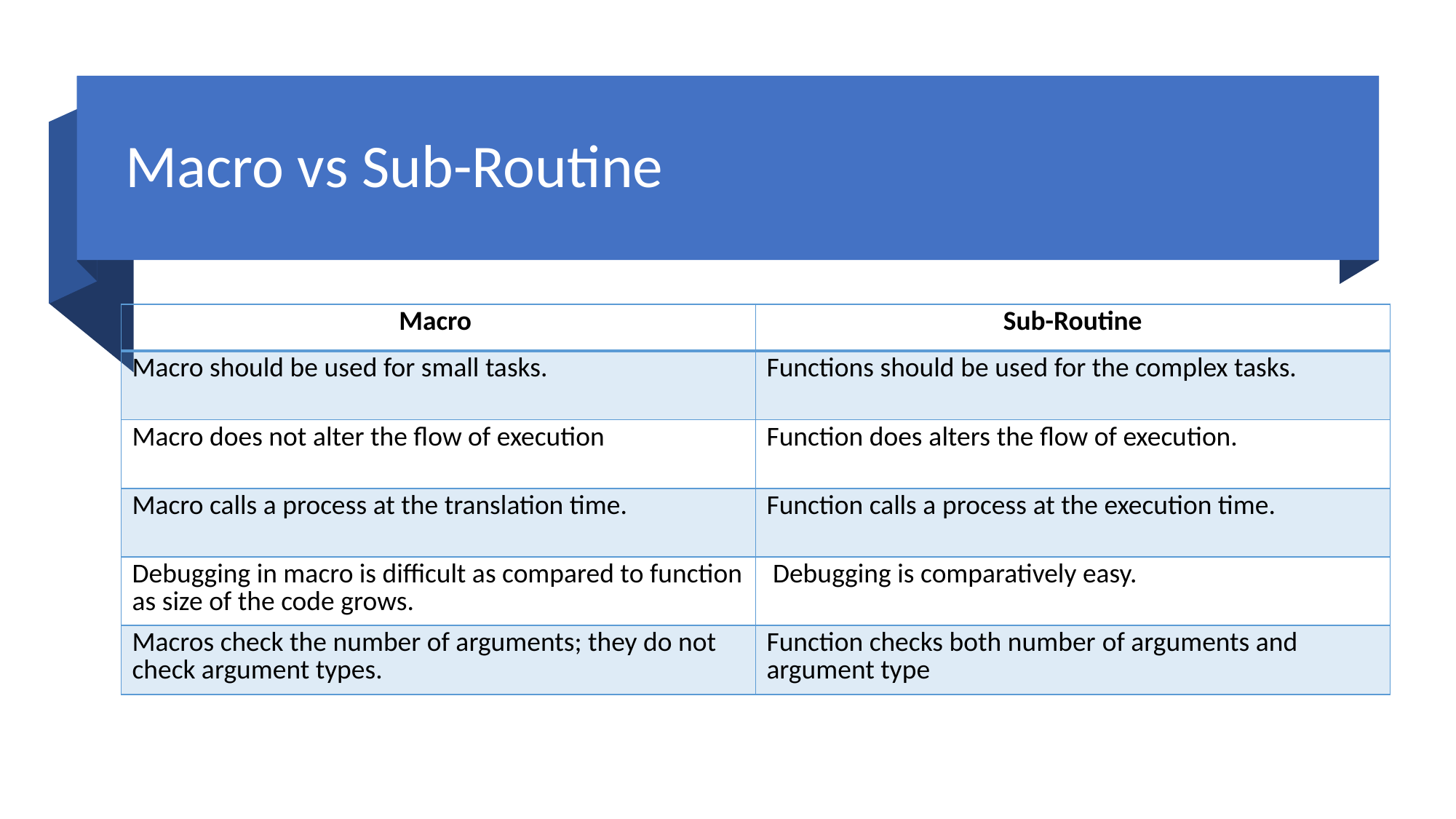

# Macro vs Sub-Routine

| Macro | Sub-Routine |
| --- | --- |
| Macro should be used for small tasks. | Functions should be used for the complex tasks. |
| Macro does not alter the flow of execution | Function does alters the flow of execution. |
| Macro calls a process at the translation time. | Function calls a process at the execution time. |
| Debugging in macro is difficult as compared to function as size of the code grows. | Debugging is comparatively easy. |
| Macros check the number of arguments; they do not check argument types. | Function checks both number of arguments and argument type |
13